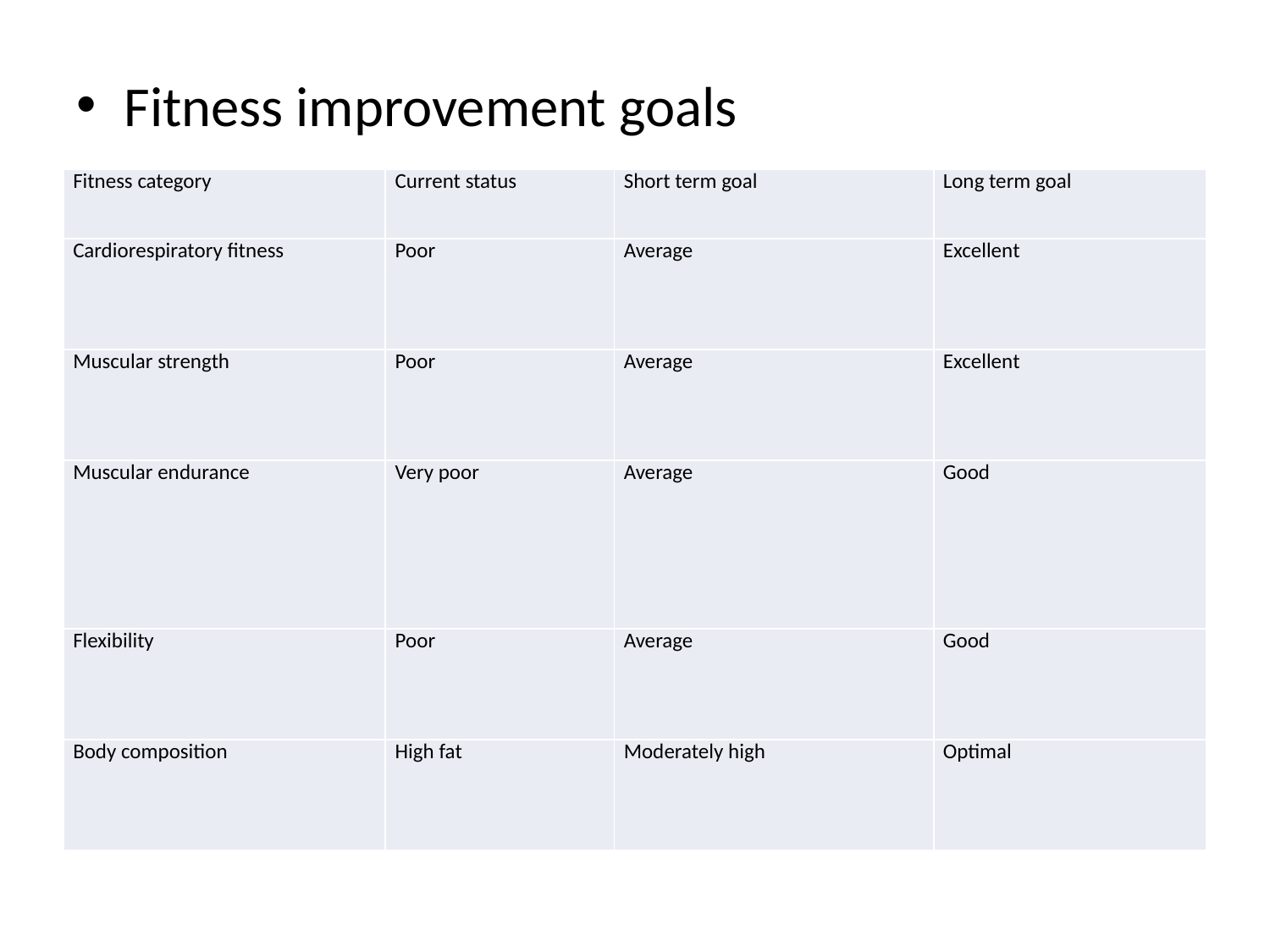

Fitness improvement goals

| Fitness category | Current status | Short term goal | Long term goal |
| --- | --- | --- | --- |
| Cardiorespiratory fitness | Poor | Average | Excellent |
| Muscular strength | Poor | Average | Excellent |
| Muscular endurance | Very poor | Average | Good |
| Flexibility | Poor | Average | Good |
| Body composition | High fat | Moderately high | Optimal |